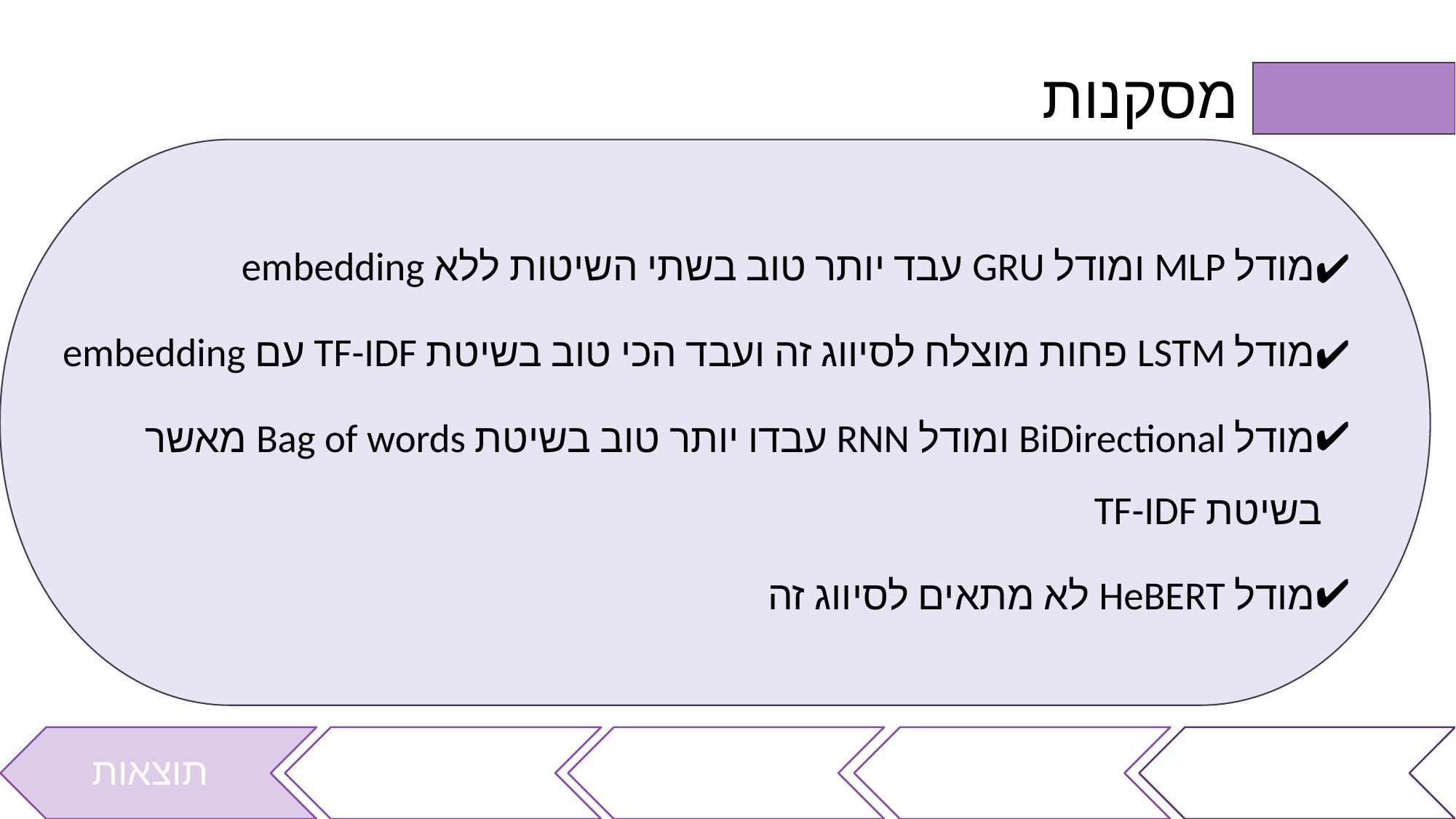

# מסקנות

מודל MLP ומודל GRU עבד יותר טוב בשתי השיטות ללא embedding
מודל LSTM פחות מוצלח לסיווג זה ועבד הכי טוב בשיטת TF-IDF עם embedding
מודל BiDirectional ומודל RNN עבדו יותר טוב בשיטת Bag of words מאשר בשיטת TF-IDF
מודל HeBERT לא מתאים לסיווג זה

תוצאות

תהליך פיתרון

כלים ומטודולוגיות

המצב הקיים

מטרה